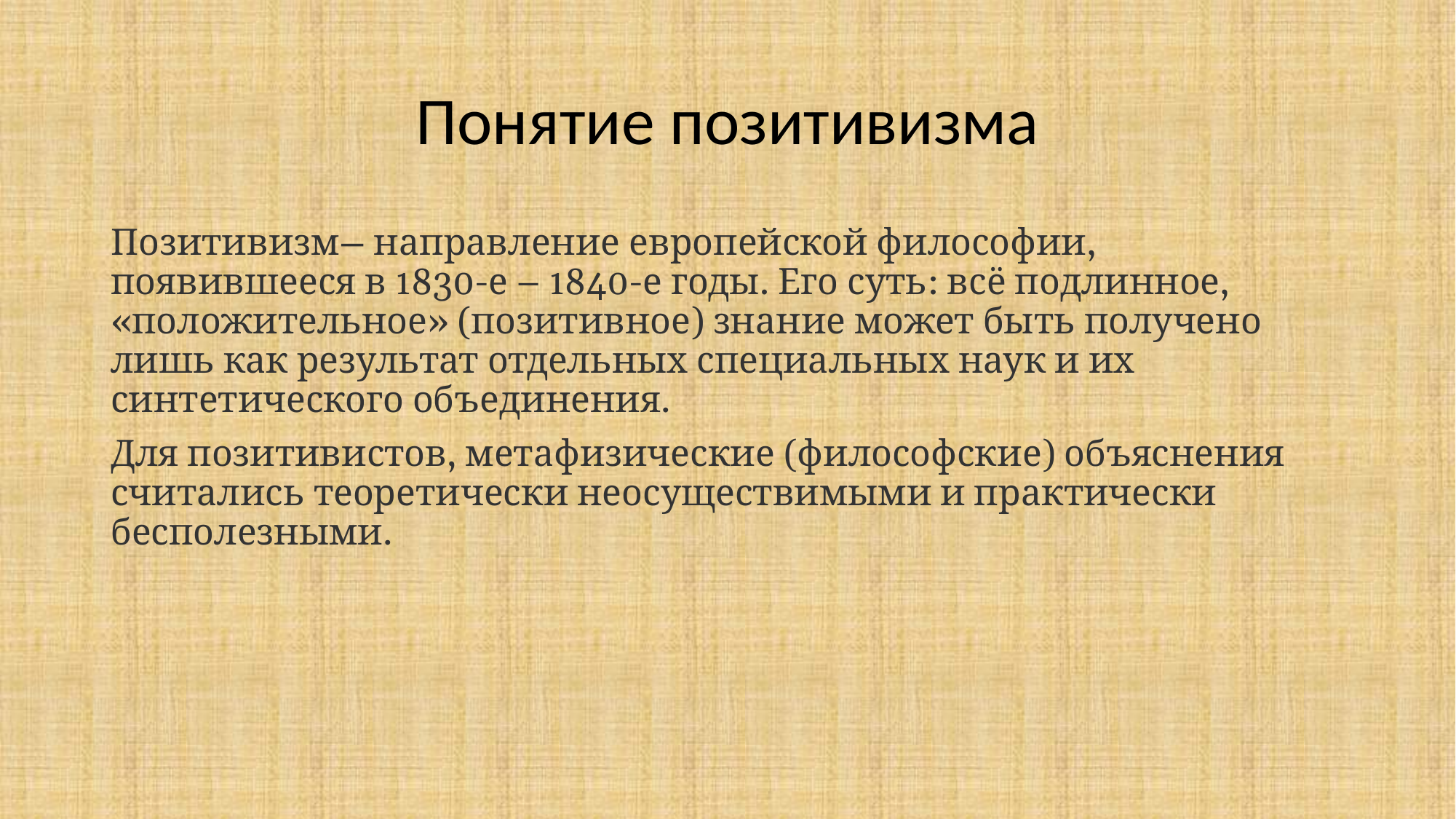

# Понятие позитивизма
Позитивизм– направление европейской философии, появившееся в 1830-е – 1840-е годы. Его суть: всё подлинное, «положительное» (позитивное) знание может быть получено лишь как результат отдельных специальных наук и их синтетического объединения.
Для позитивистов, метафизические (философские) объяснения считались теоретически неосуществимыми и практически бесполезными.